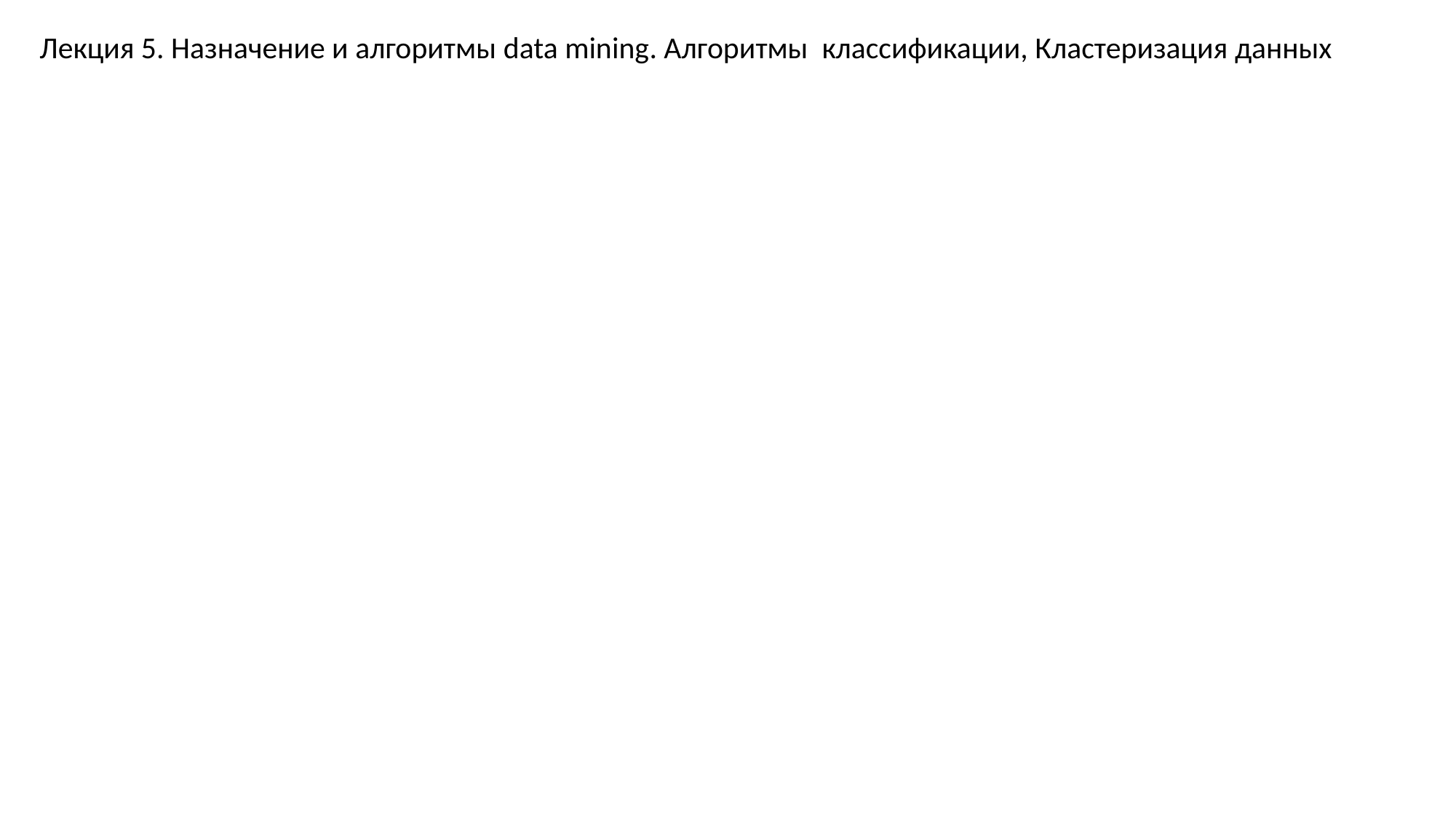

# Лекция 5. Назначение и алгоритмы data mining. Алгоритмы  классификации, Кластеризация данных